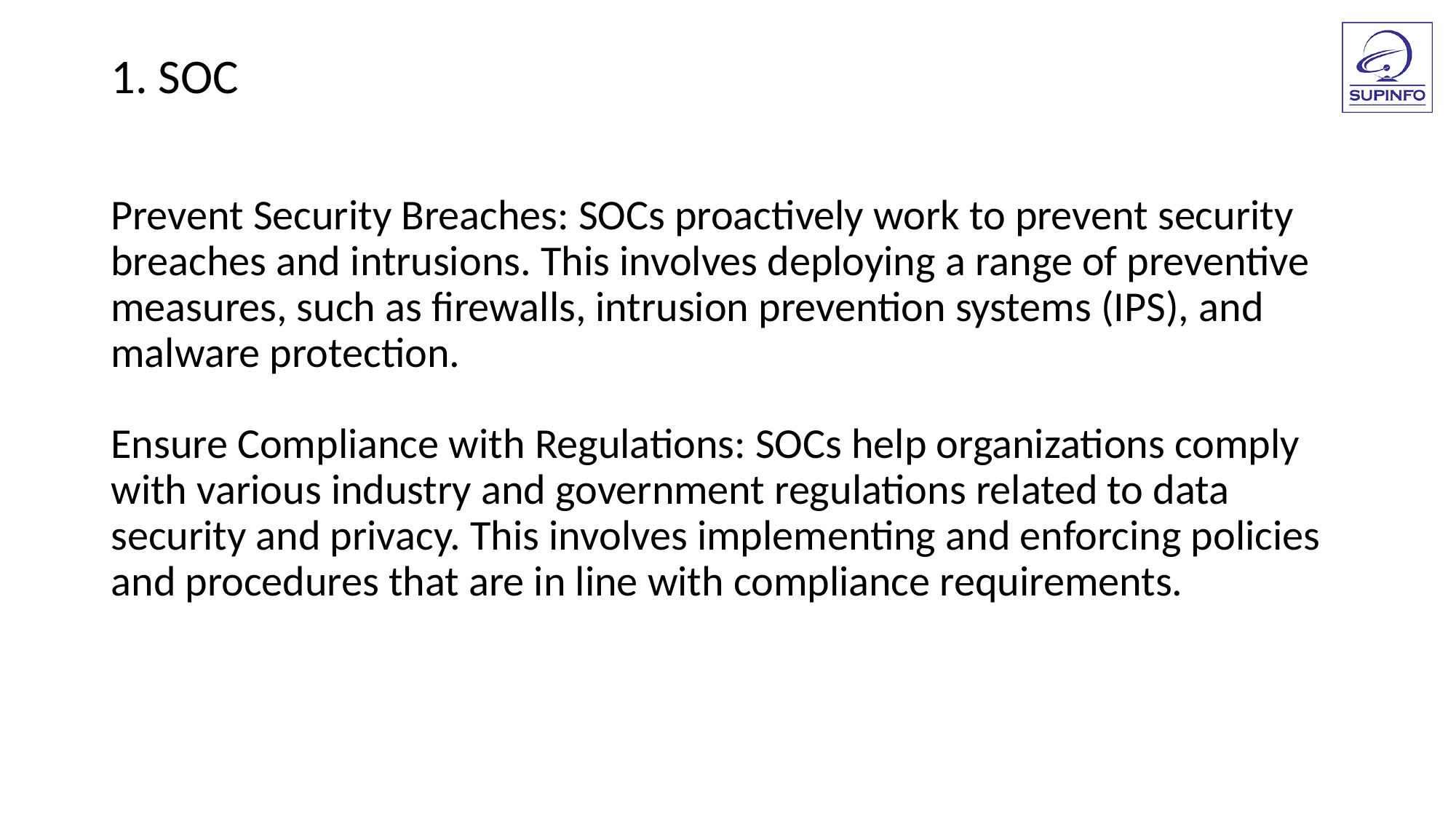

1. SOC

Prevent Security Breaches: SOCs proactively work to prevent security breaches and intrusions. This involves deploying a range of preventive measures, such as firewalls, intrusion prevention systems (IPS), and malware protection.

Ensure Compliance with Regulations: SOCs help organizations comply with various industry and government regulations related to data security and privacy. This involves implementing and enforcing policies and procedures that are in line with compliance requirements.